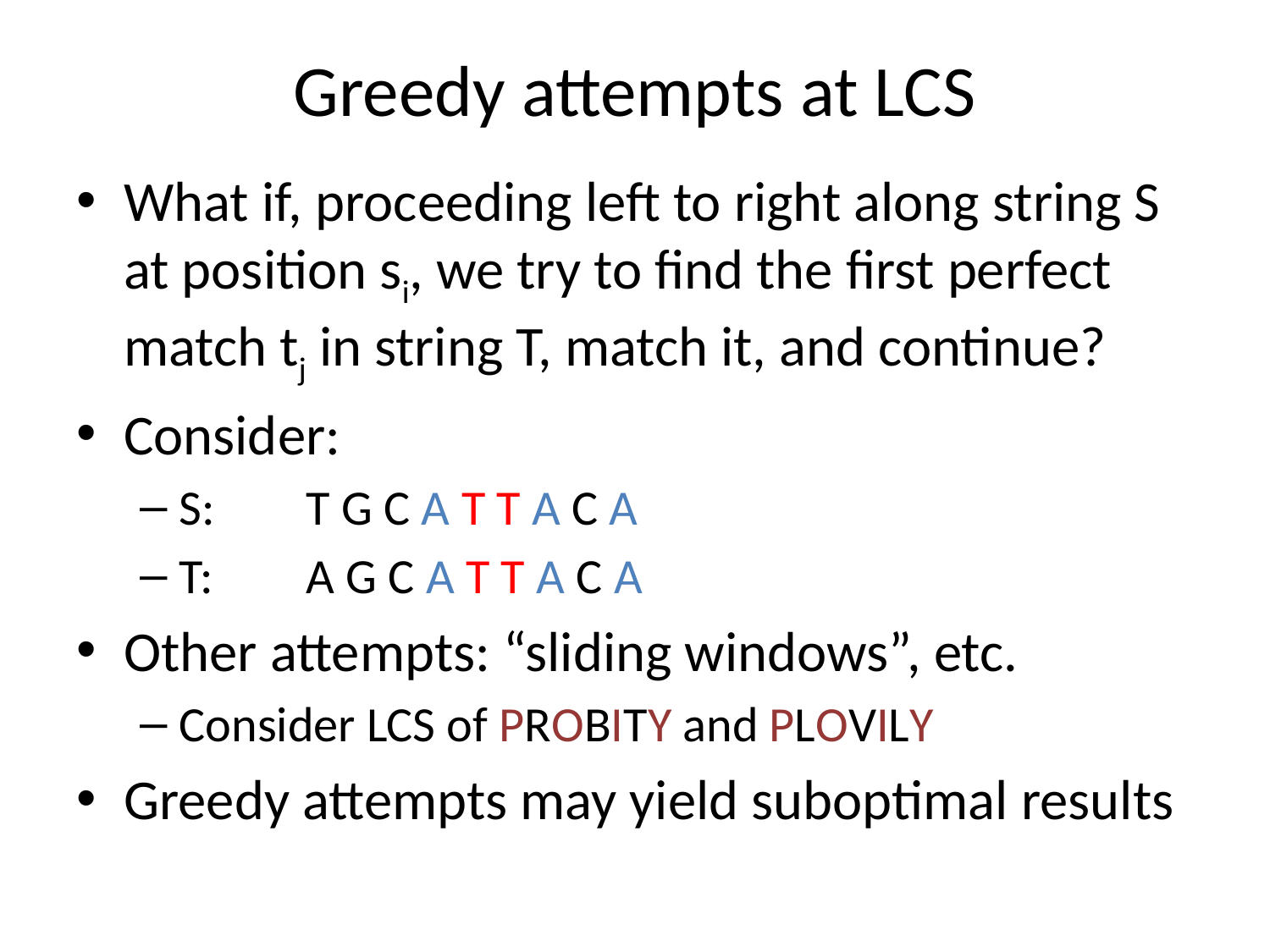

# Greedy attempts at LCS
What if, proceeding left to right along string S at position si, we try to find the first perfect match tj in string T, match it, and continue?
Consider:
S:	T G C A T T A C A
T:	A G C A T T A C A
Other attempts: “sliding windows”, etc.
Consider LCS of PROBITY and PLOVILY
Greedy attempts may yield suboptimal results